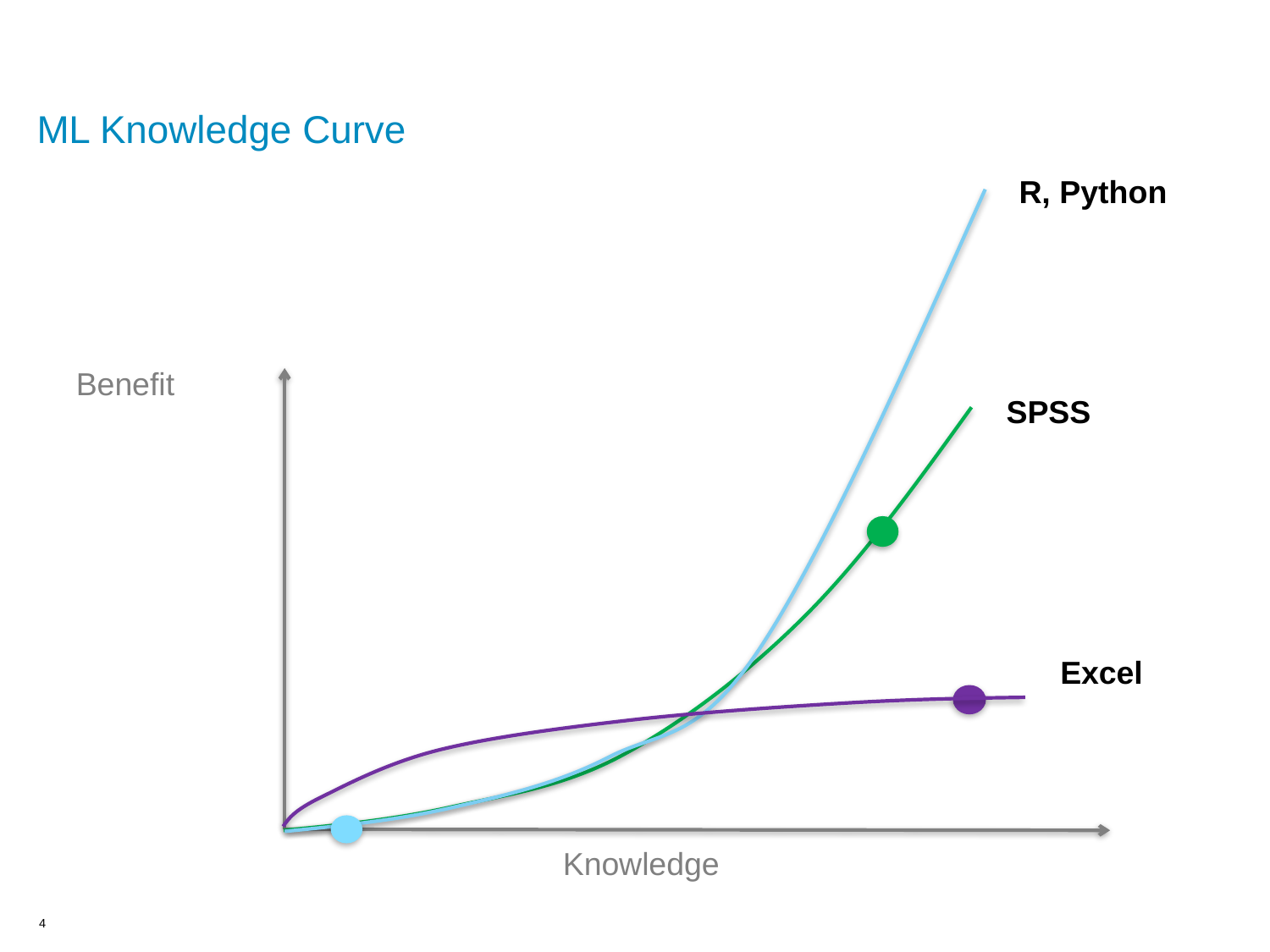

# ML Knowledge Curve
R, Python

Benefit
SPSS

Excel

Knowledge